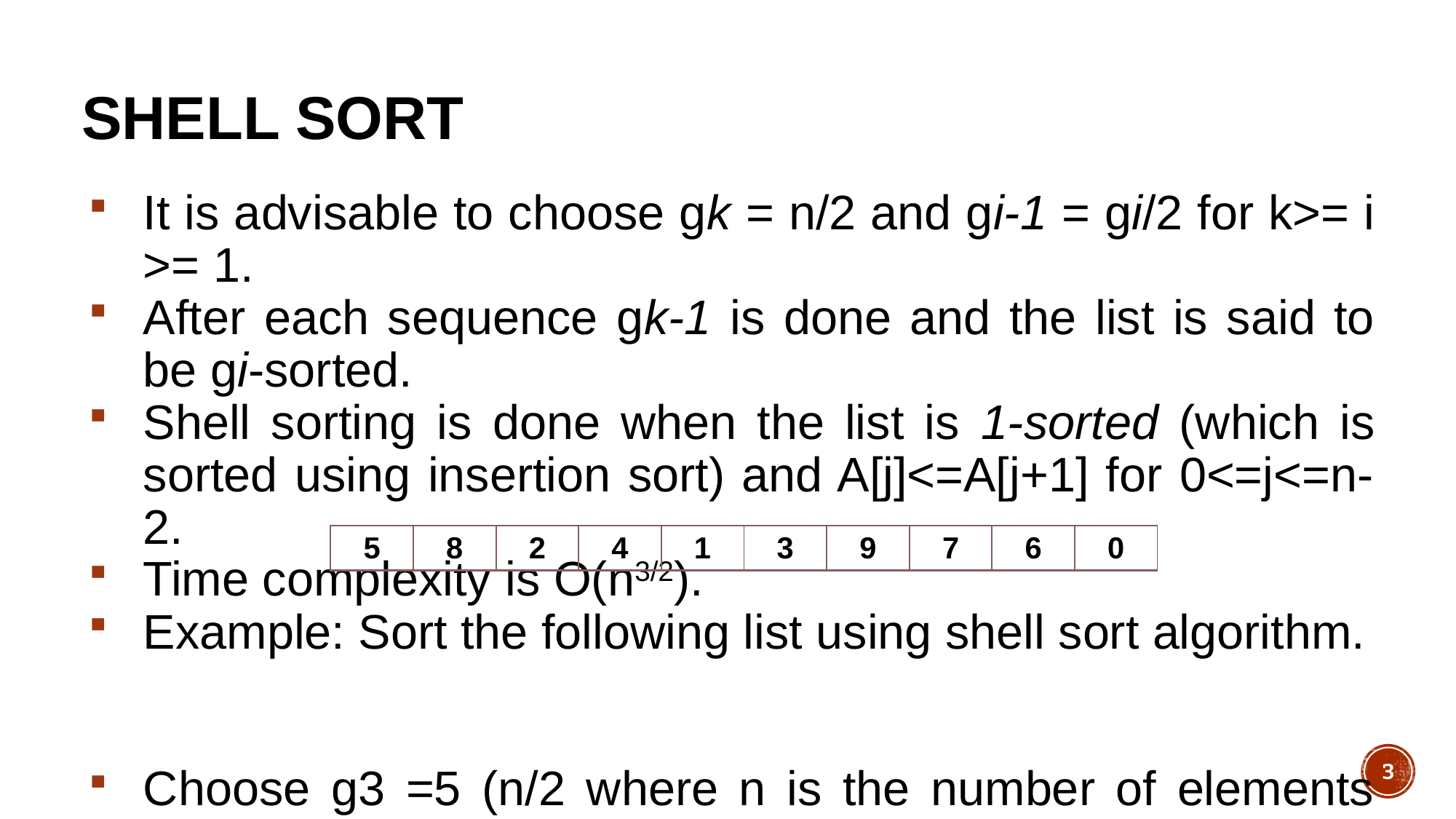

# Shell sort
It is advisable to choose gk = n/2 and gi-1 = gi/2 for k>= i >= 1.
After each sequence gk-1 is done and the list is said to be gi-sorted.
Shell sorting is done when the list is 1-sorted (which is sorted using insertion sort) and A[j]<=A[j+1] for 0<=j<=n-2.
Time complexity is O(n3/2).
Example: Sort the following list using shell sort algorithm.

Choose g3 =5 (n/2 where n is the number of elements =10)
| 5 | 8 | 2 | 4 | 1 | 3 | 9 | 7 | 6 | 0 |
| --- | --- | --- | --- | --- | --- | --- | --- | --- | --- |
3